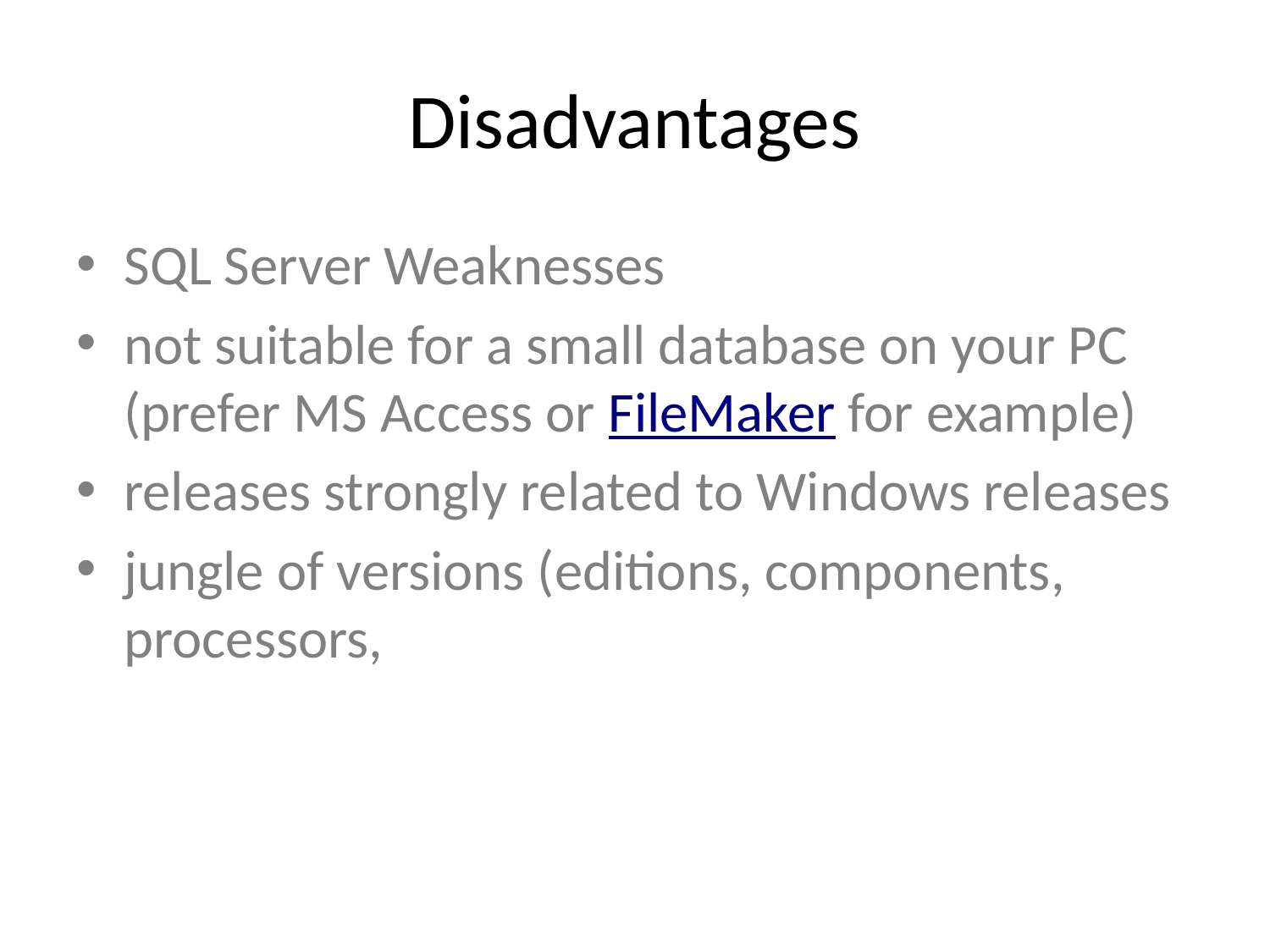

# Disadvantages
SQL Server Weaknesses
not suitable for a small database on your PC (prefer MS Access or FileMaker for example)
releases strongly related to Windows releases
jungle of versions (editions, components, processors,